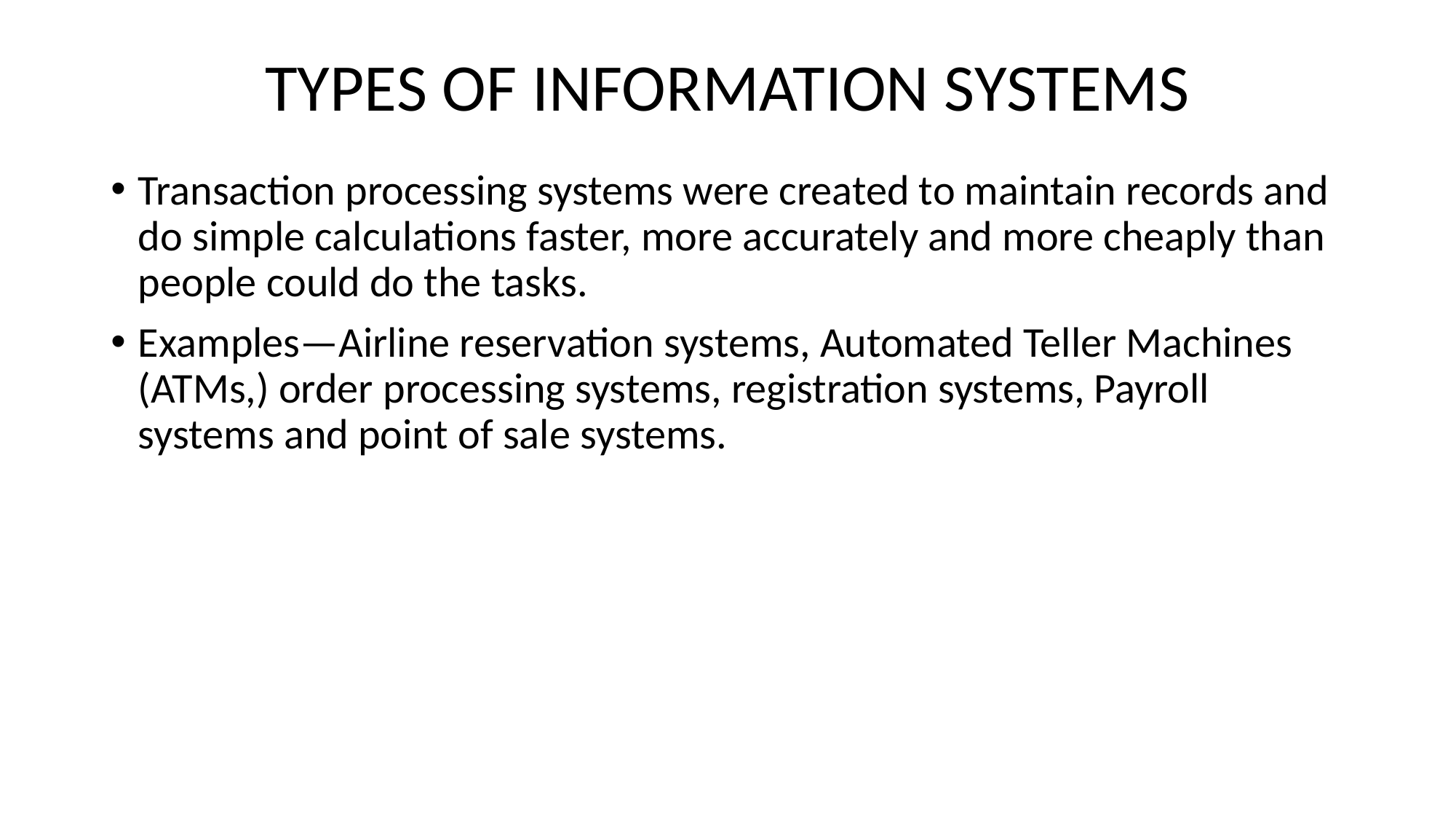

# TYPES OF INFORMATION SYSTEMS
Transaction processing systems were created to maintain records and do simple calculations faster, more accurately and more cheaply than people could do the tasks.
Examples—Airline reservation systems, Automated Teller Machines (ATMs,) order processing systems, registration systems, Payroll systems and point of sale systems.